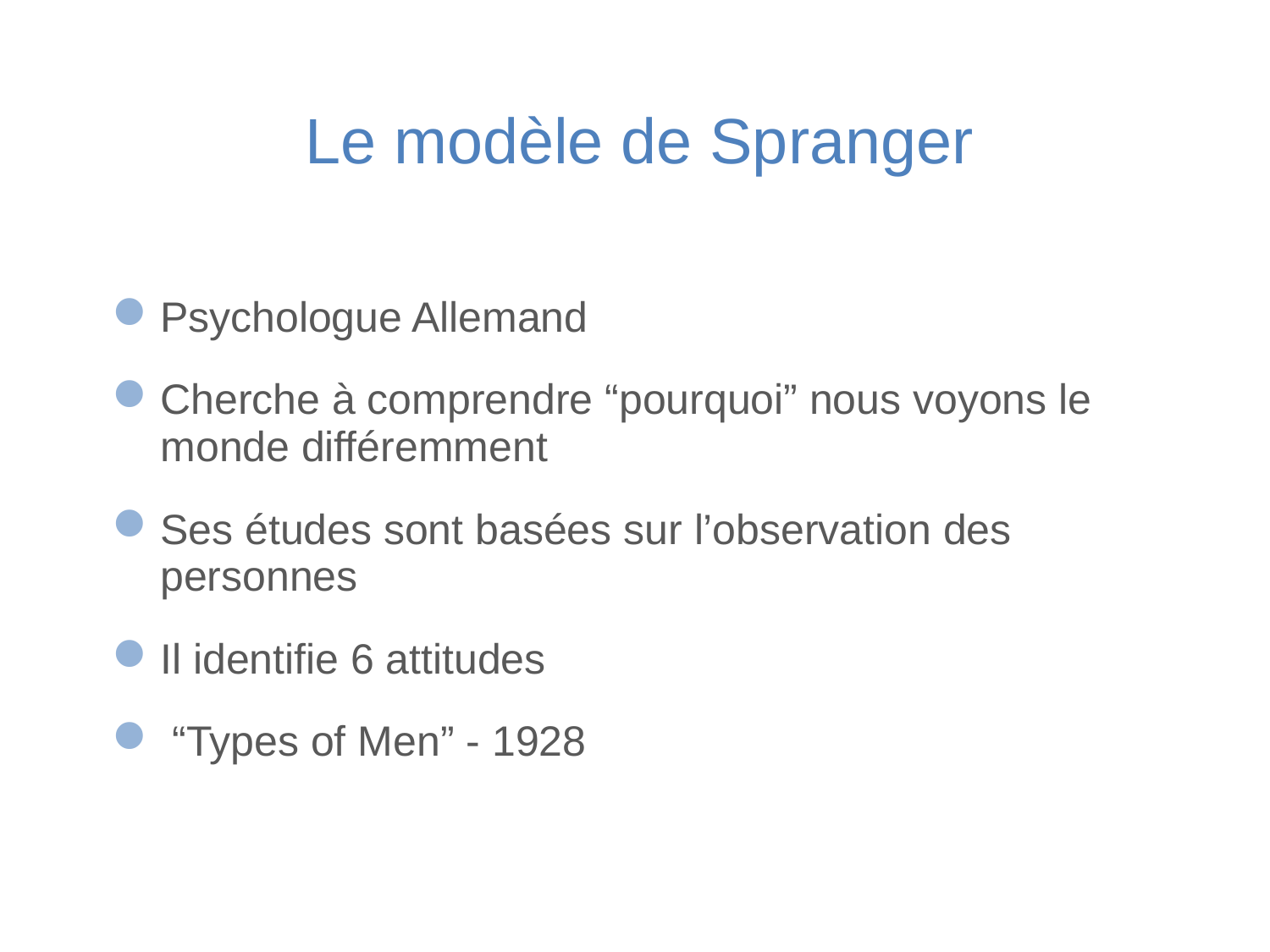

Le modèle de Spranger
Psychologue Allemand
Cherche à comprendre “pourquoi” nous voyons le monde différemment
Ses études sont basées sur l’observation des personnes
Il identifie 6 attitudes
 “Types of Men” - 1928